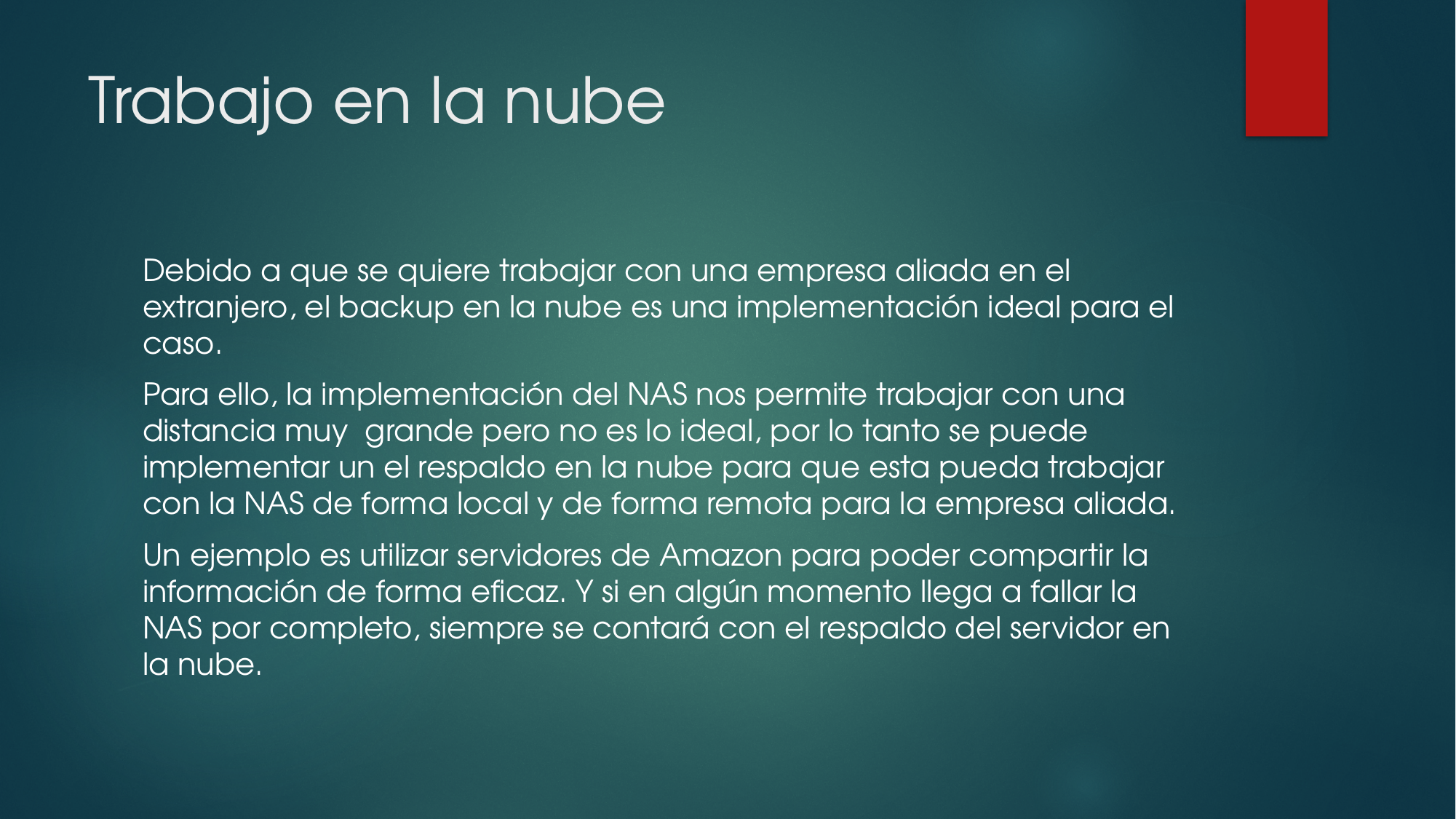

# Trabajo en la nube
Debido a que se quiere trabajar con una empresa aliada en el extranjero, el backup en la nube es una implementación ideal para el caso.
Para ello, la implementación del NAS nos permite trabajar con una distancia muy  grande pero no es lo ideal, por lo tanto se puede implementar un el respaldo en la nube para que esta pueda trabajar con la NAS de forma local y de forma remota para la empresa aliada.
Un ejemplo es utilizar servidores de Amazon para poder compartir la información de forma eficaz. Y si en algún momento llega a fallar la NAS por completo, siempre se contará con el respaldo del servidor en la nube.